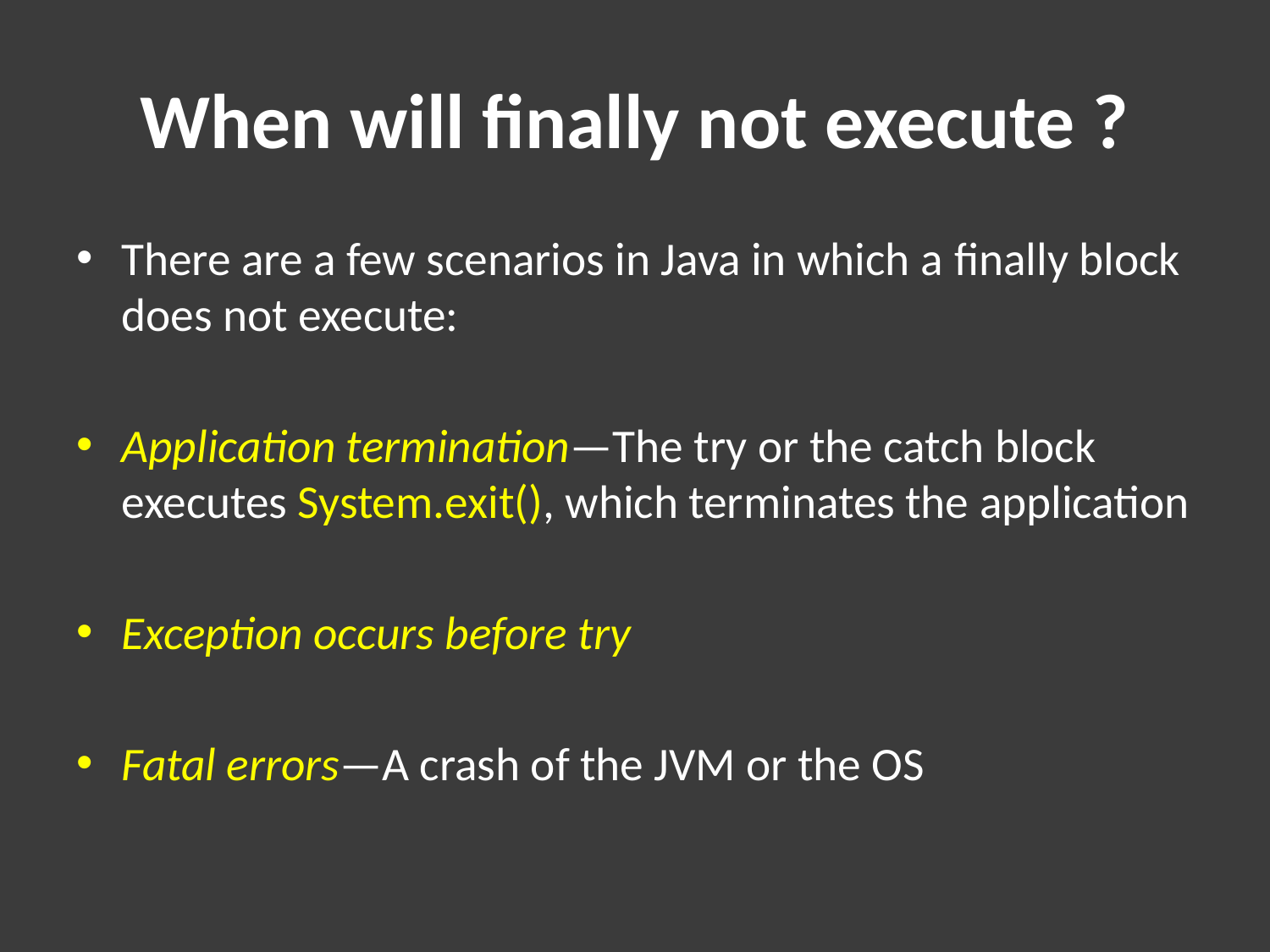

# When will finally not execute ?
There are a few scenarios in Java in which a finally block does not execute:

Application termination—The try or the catch block executes System.exit(), which terminates the application

Exception occurs before try

Fatal errors—A crash of the JVM or the OS